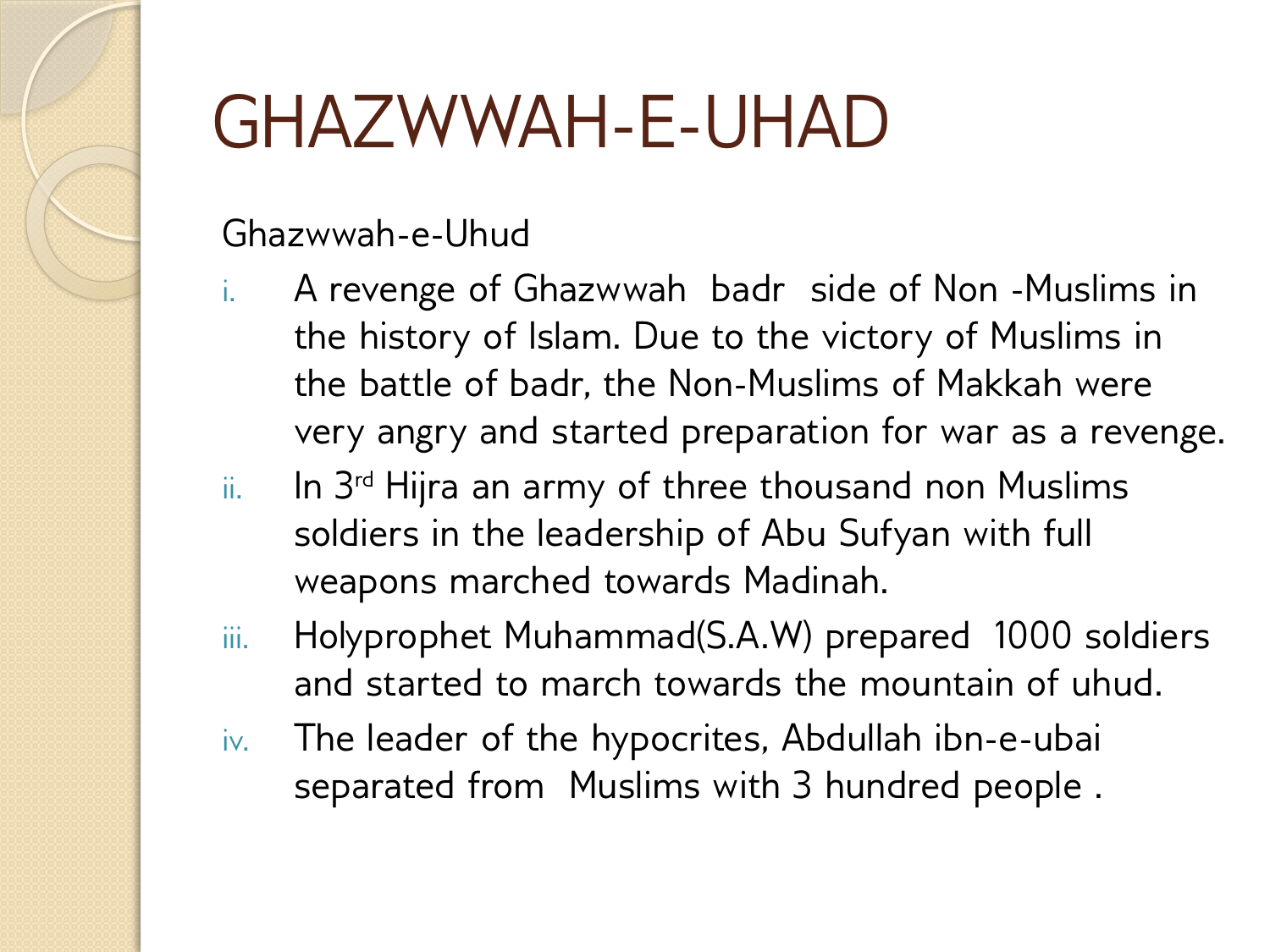

# GHAZWWAH-E-UHAD
Ghazwwah-e-Uhud
A revenge of Ghazwwah  badr  side of Non -Muslims in the history of Islam. Due to the victory of Muslims in the battle of badr, the Non-Muslims of Makkah were very angry and started preparation for war as a revenge.
In 3rd Hijra an army of three thousand non Muslims soldiers in the leadership of Abu Sufyan with full weapons marched towards Madinah.
Holyprophet Muhammad(S.A.W) prepared  1000 soldiers and started to march towards the mountain of uhud.
The leader of the hypocrites, Abdullah ibn-e-ubai   separated from  Muslims with 3 hundred people .